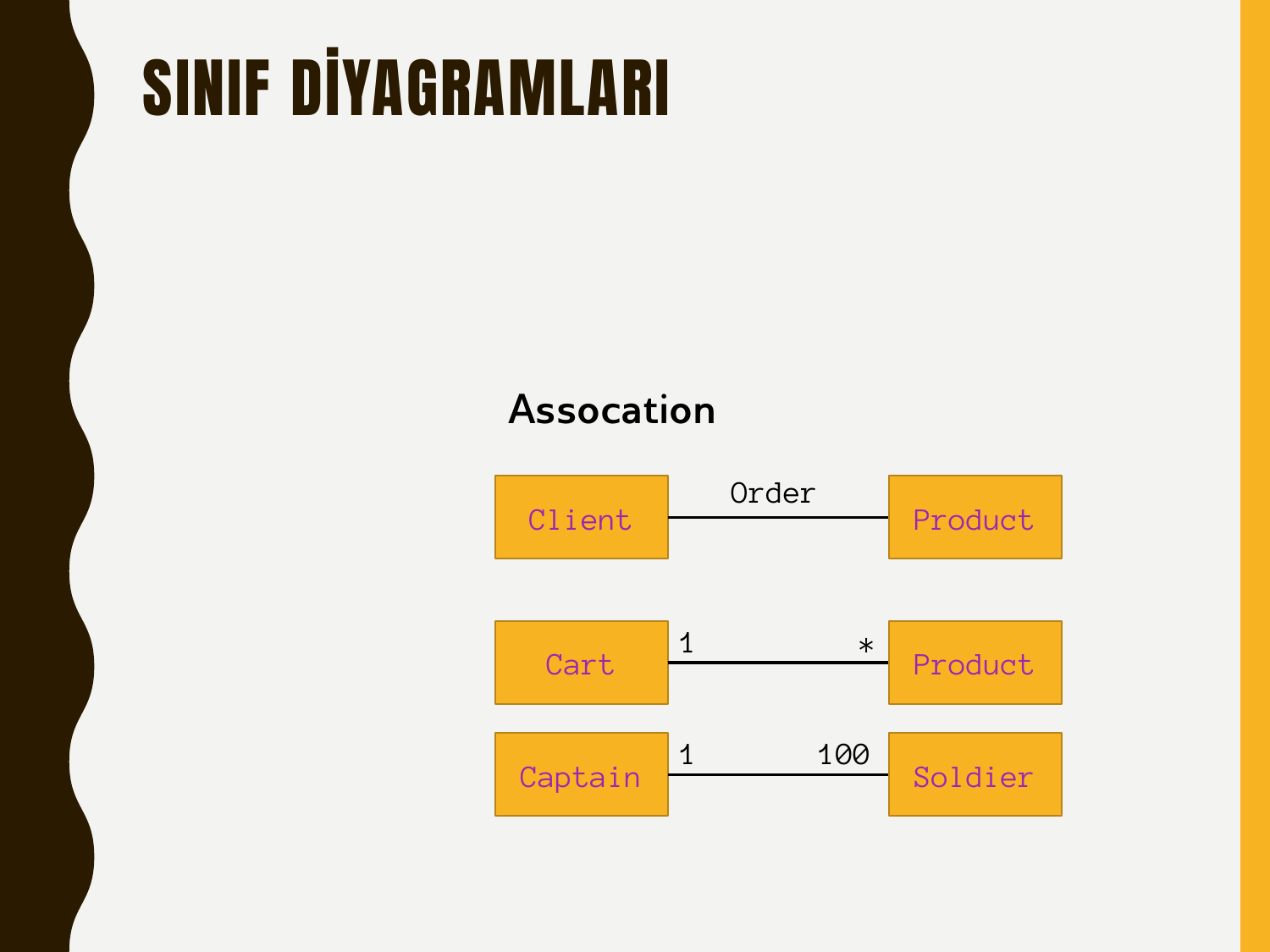

# SINIF DİYAGRAMLARI
Assocation
Order
Product
Client
1
*
Product
Cart
1
100
Soldier
Captain